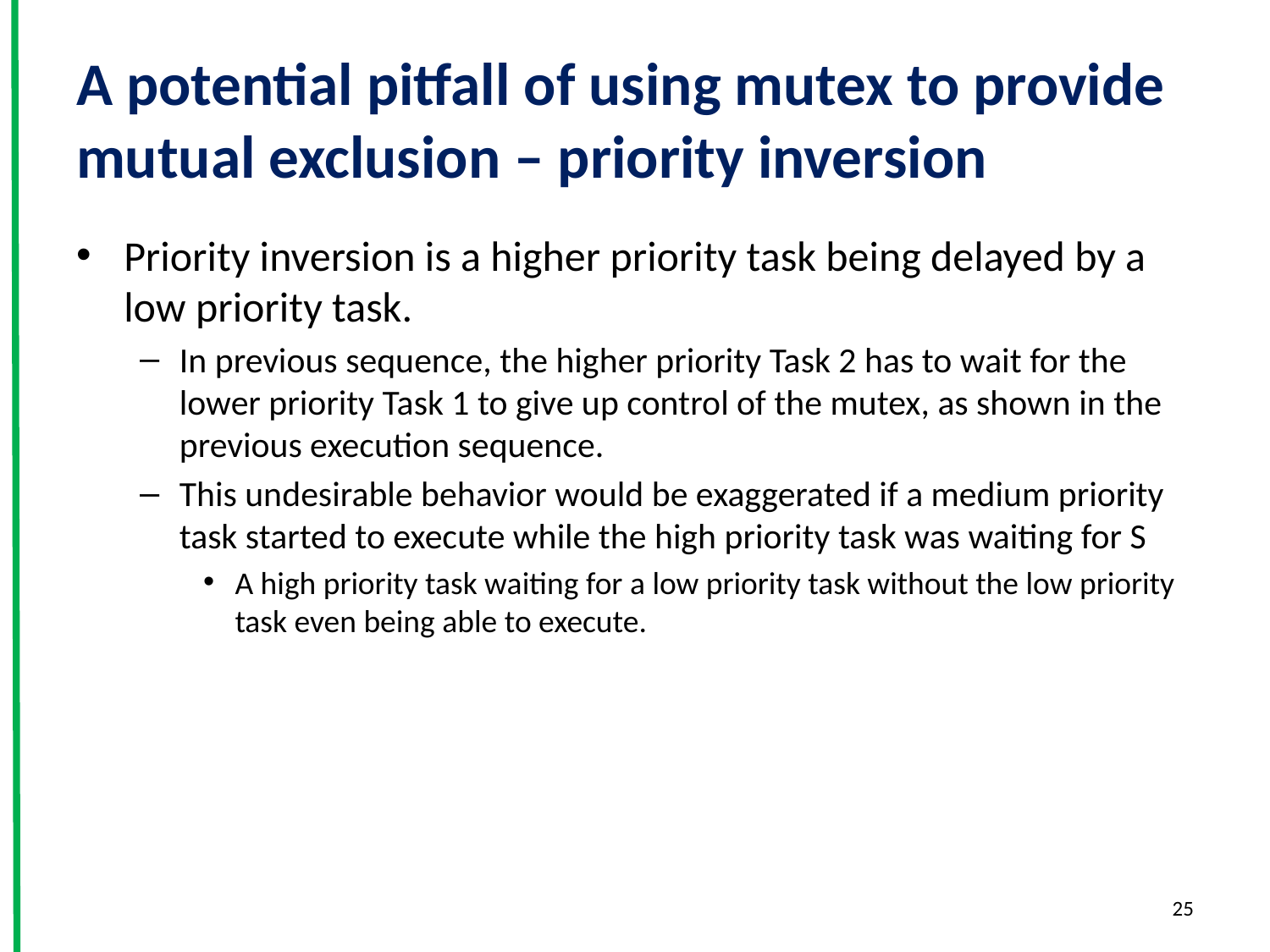

# A potential pitfall of using mutex to provide mutual exclusion – priority inversion
Priority inversion is a higher priority task being delayed by a low priority task.
In previous sequence, the higher priority Task 2 has to wait for the lower priority Task 1 to give up control of the mutex, as shown in the previous execution sequence.
This undesirable behavior would be exaggerated if a medium priority task started to execute while the high priority task was waiting for S
A high priority task waiting for a low priority task without the low priority task even being able to execute.

25